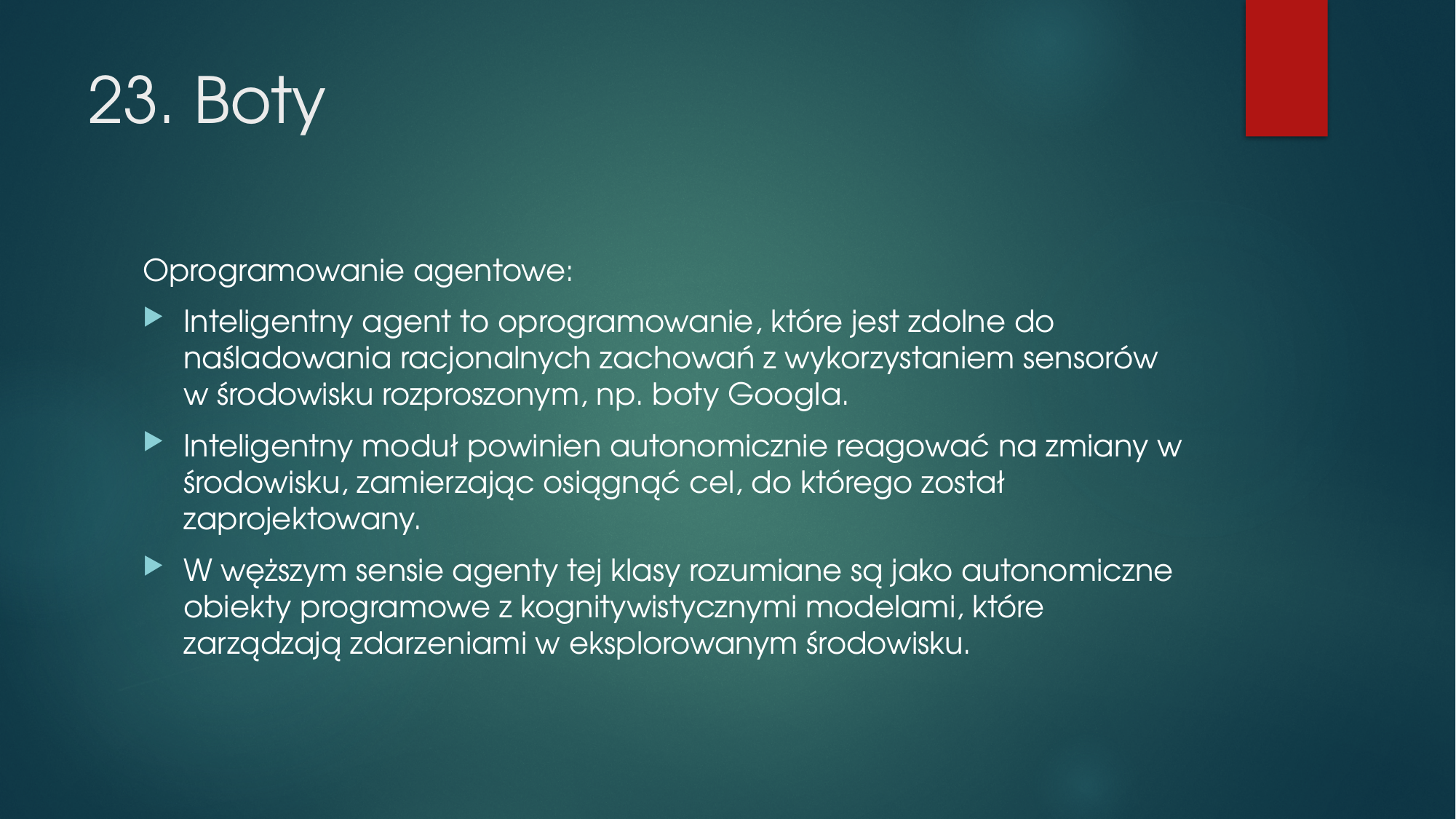

# 23. Boty
Oprogramowanie agentowe:
Inteligentny agent to oprogramowanie, które jest zdolne do naśladowania racjonalnych zachowań z wykorzystaniem sensorów w środowisku rozproszonym, np. boty Googla.
Inteligentny moduł powinien autonomicznie reagować na zmiany w środowisku, zamierzając osiągnąć cel, do którego został zaprojektowany.
W węższym sensie agenty tej klasy rozumiane są jako autonomiczne obiekty programowe z kognitywistycznymi modelami, które zarządzają zdarzeniami w eksplorowanym środowisku.